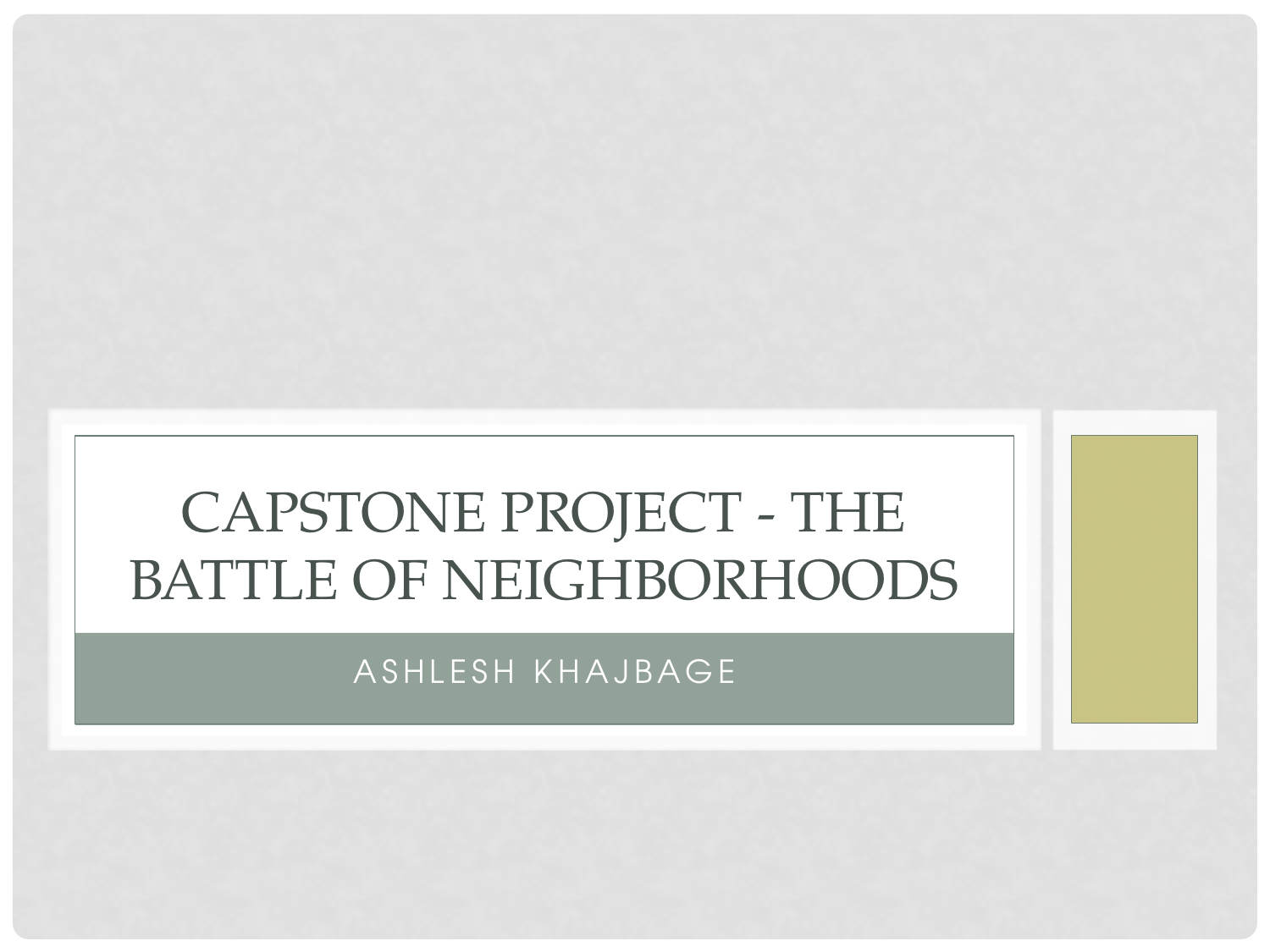

# CAPSTONE PROJECT - THE BATTLE OF NEIGHBORHOODS
ASHLESH KHAJBAGE